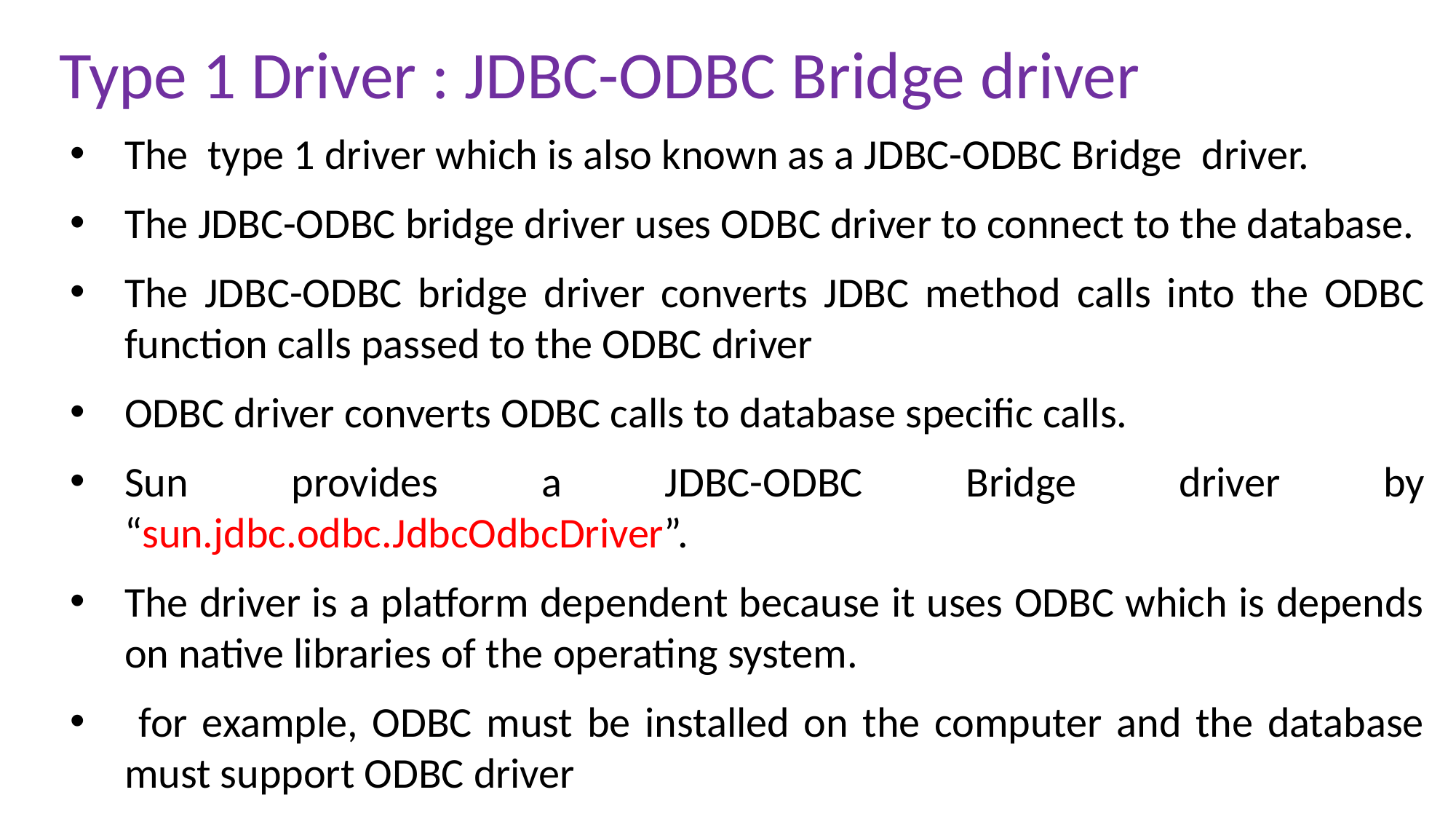

Type 1 Driver : JDBC-ODBC Bridge driver
The  type 1 driver which is also known as a JDBC-ODBC Bridge  driver.
The JDBC-ODBC bridge driver uses ODBC driver to connect to the database.
The JDBC-ODBC bridge driver converts JDBC method calls into the ODBC function calls passed to the ODBC driver
ODBC driver converts ODBC calls to database specific calls.
Sun provides a JDBC-ODBC Bridge driver by “sun.jdbc.odbc.JdbcOdbcDriver”.
The driver is a platform dependent because it uses ODBC which is depends on native libraries of the operating system.
 for example, ODBC must be installed on the computer and the database must support ODBC driver